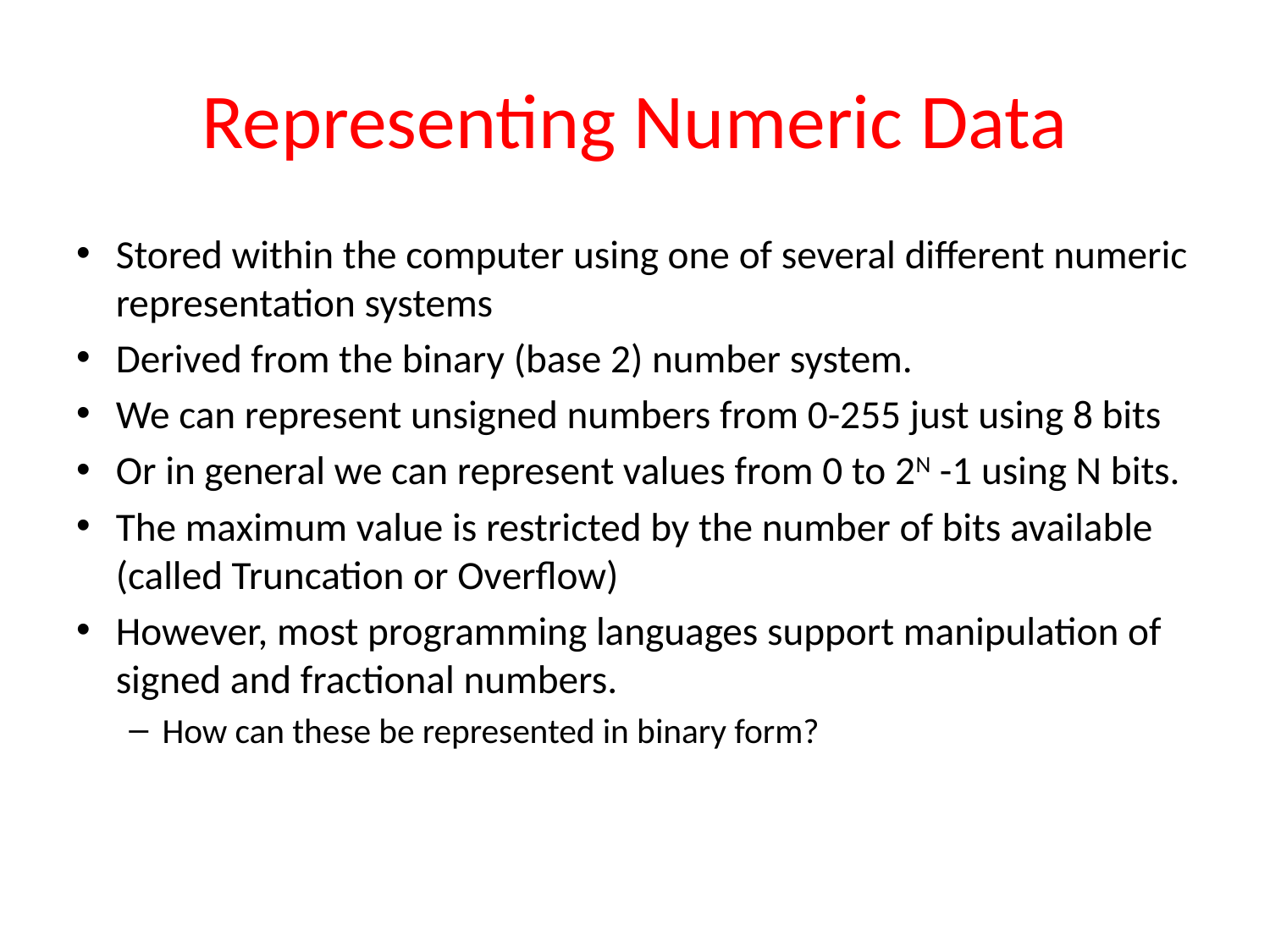

# Representing Numeric Data
Stored within the computer using one of several different numeric representation systems
Derived from the binary (base 2) number system.
We can represent unsigned numbers from 0-255 just using 8 bits
Or in general we can represent values from 0 to 2N -1 using N bits.
The maximum value is restricted by the number of bits available (called Truncation or Overflow)
However, most programming languages support manipulation of signed and fractional numbers.
How can these be represented in binary form?